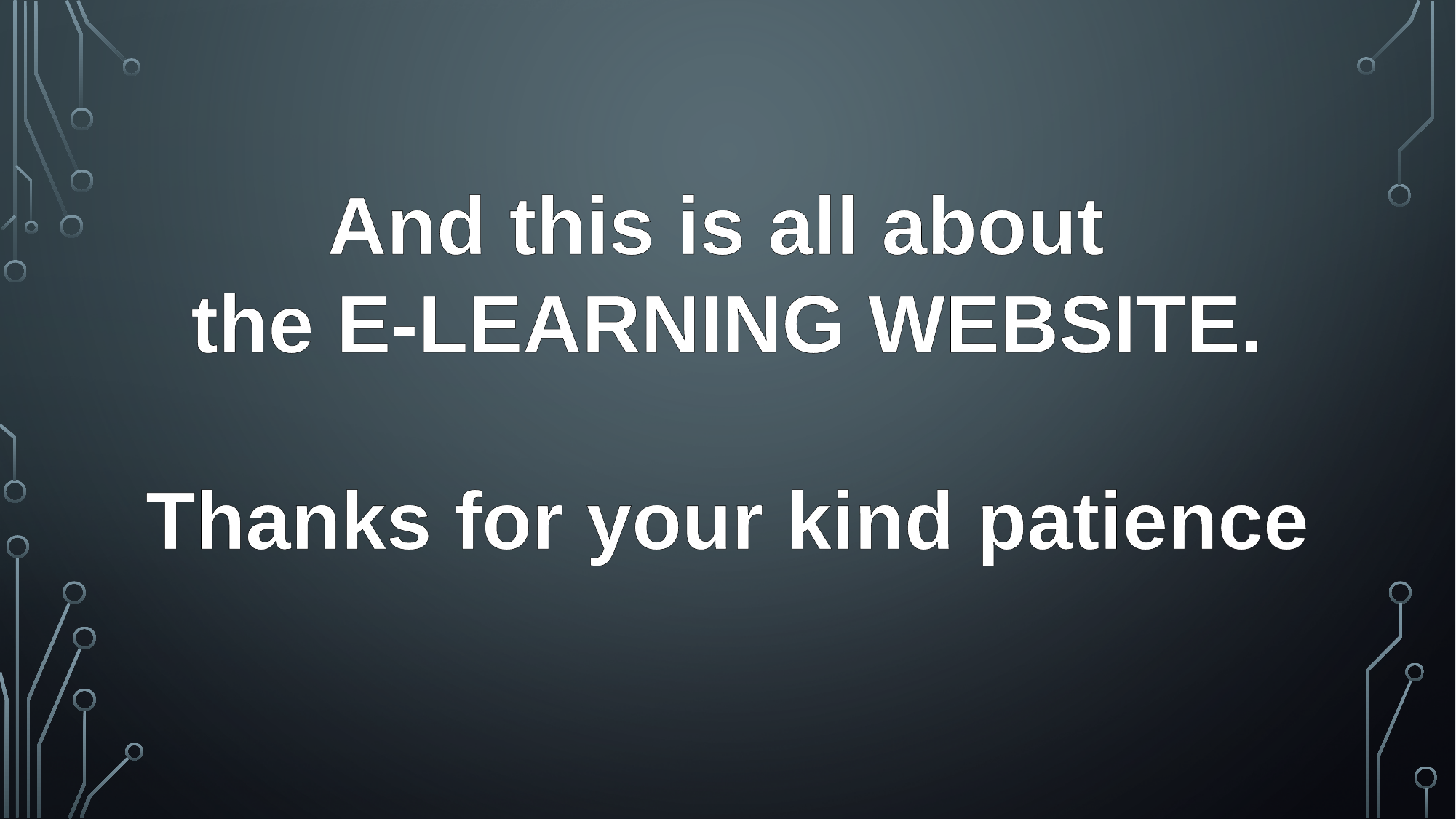

And this is all about
the E-LEARNING WEBSITE.

Thanks for your kind patience